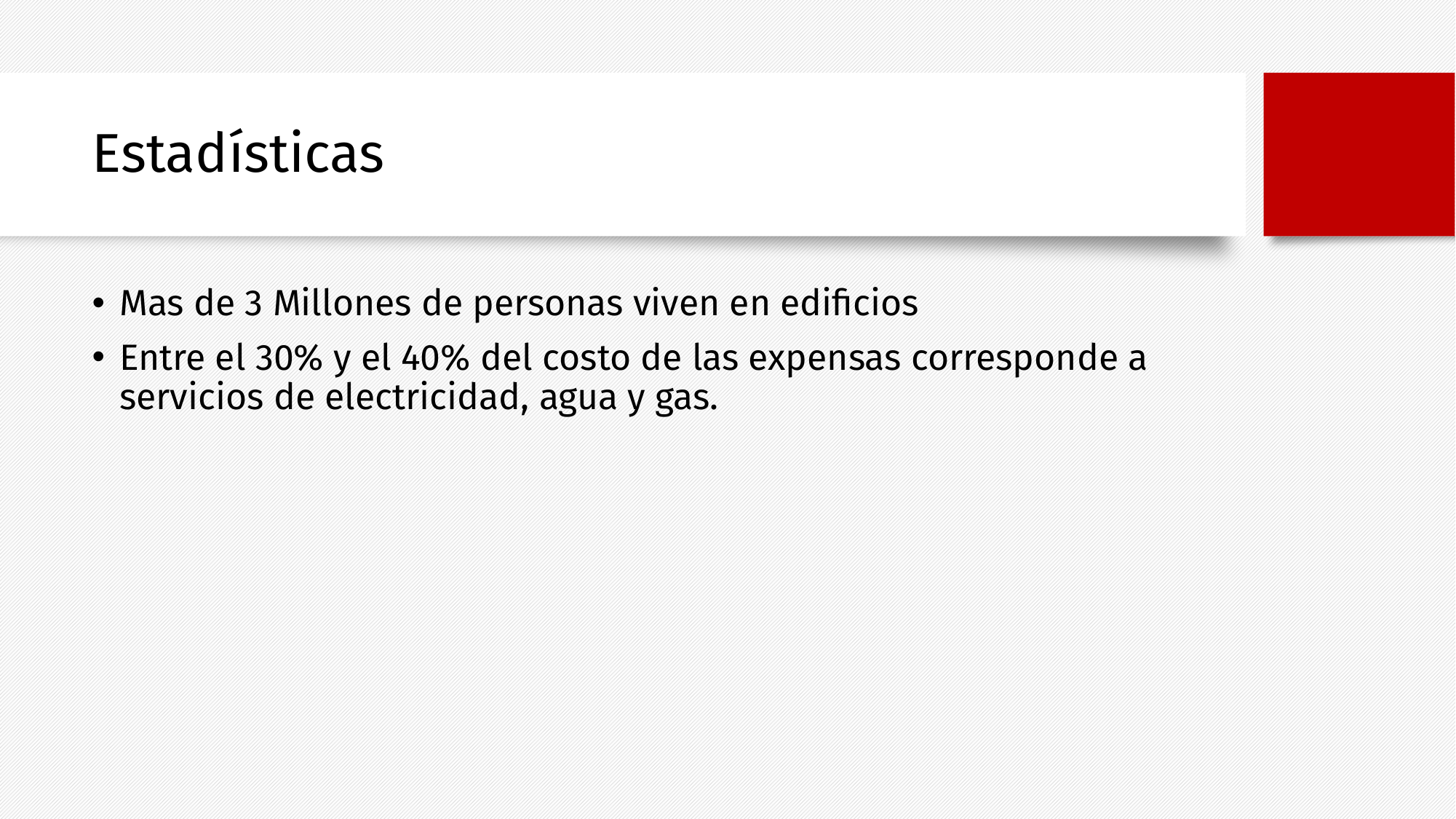

# Estadísticas
Mas de 3 Millones de personas viven en edificios
Entre el 30% y el 40% del costo de las expensas corresponde a servicios de electricidad, agua y gas.